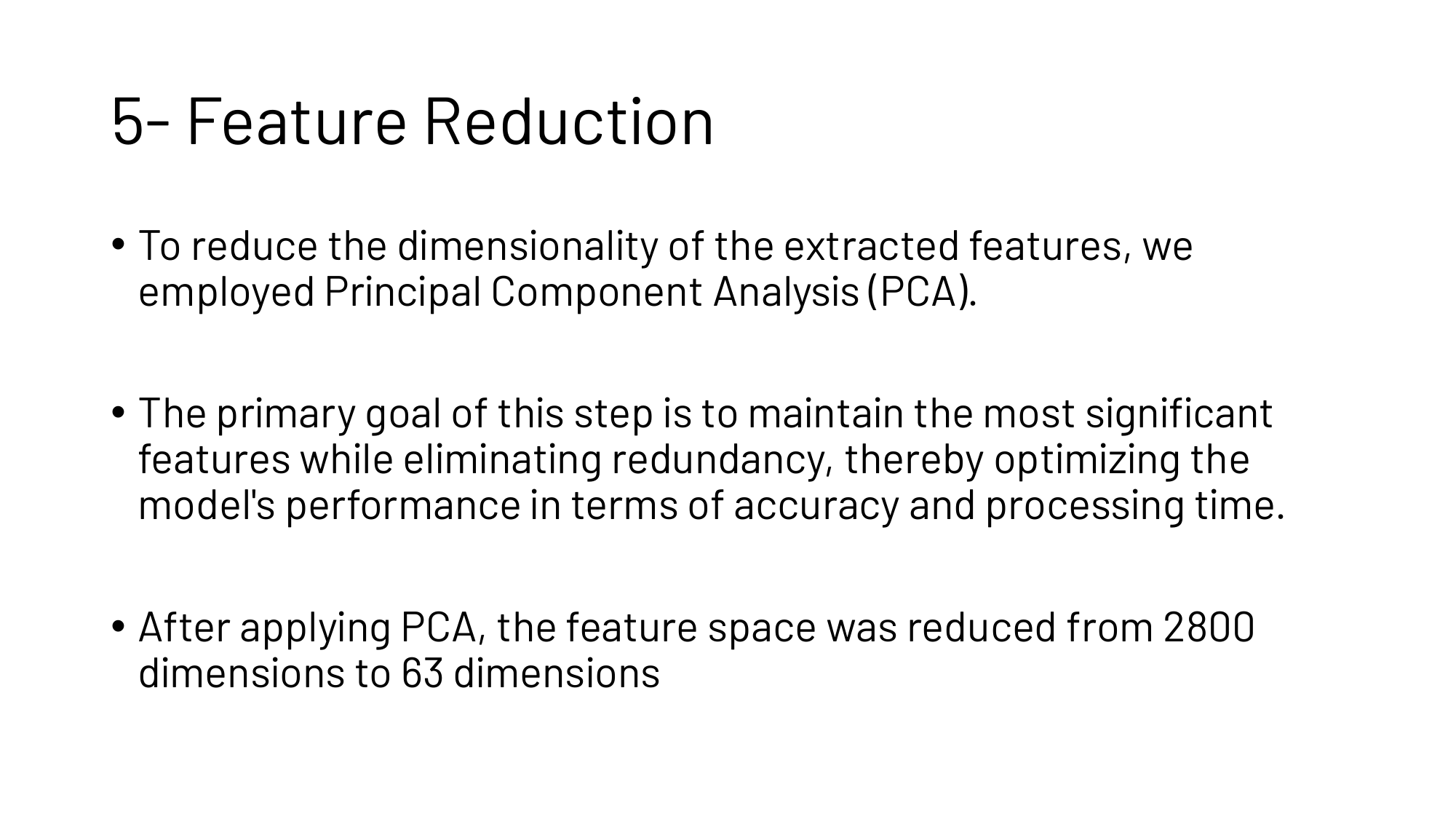

# 5- Feature Reduction
To reduce the dimensionality of the extracted features, we employed Principal Component Analysis (PCA).

The primary goal of this step is to maintain the most significant features while eliminating redundancy, thereby optimizing the model's performance in terms of accuracy and processing time.

After applying PCA, the feature space was reduced from 2800 dimensions to 63 dimensions